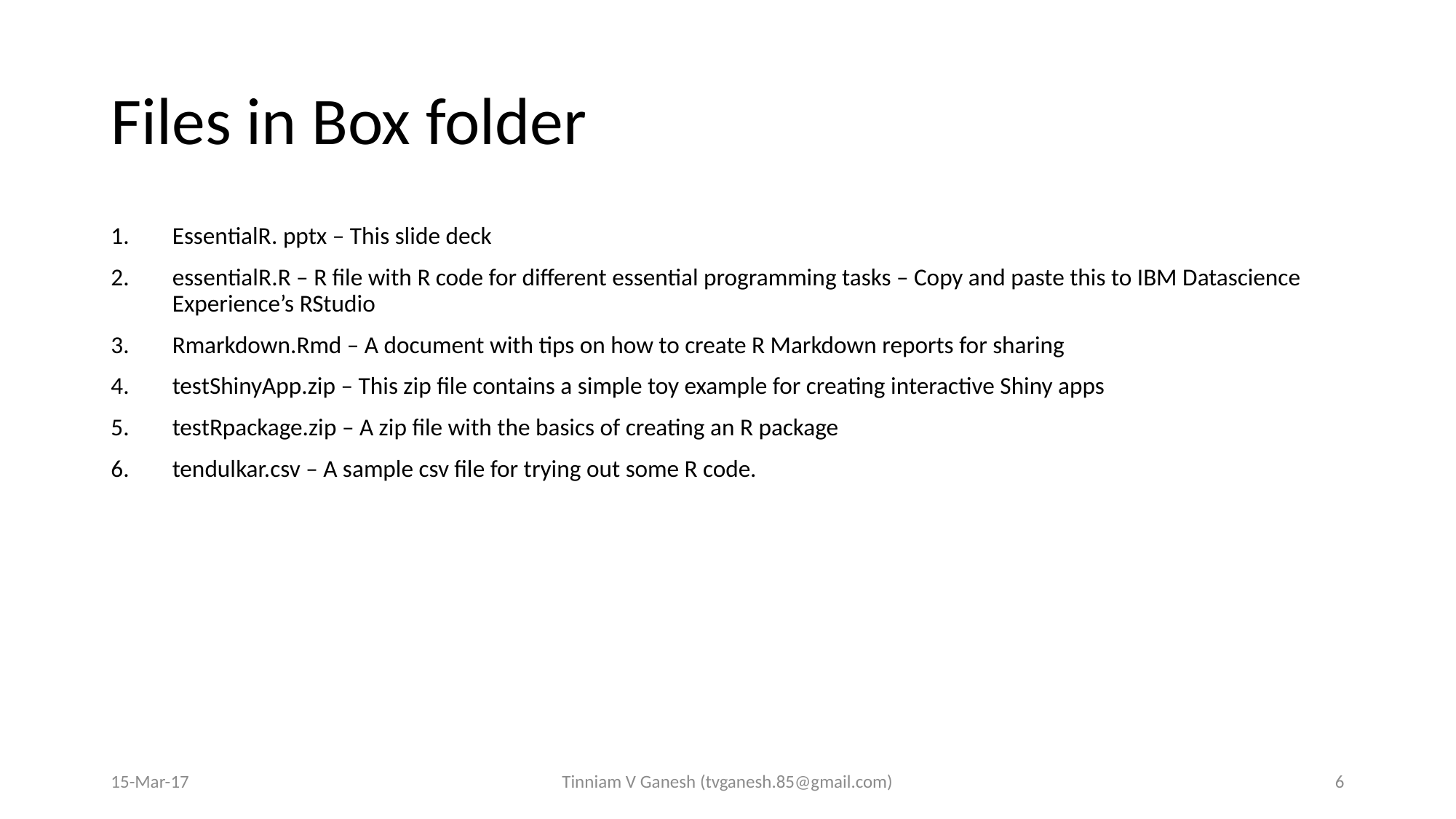

# Files in Box folder
EssentialR. pptx – This slide deck
essentialR.R – R file with R code for different essential programming tasks – Copy and paste this to IBM Datascience Experience’s RStudio
Rmarkdown.Rmd – A document with tips on how to create R Markdown reports for sharing
testShinyApp.zip – This zip file contains a simple toy example for creating interactive Shiny apps
testRpackage.zip – A zip file with the basics of creating an R package
tendulkar.csv – A sample csv file for trying out some R code.

15-Mar-17
Tinniam V Ganesh (tvganesh.85@gmail.com)
6